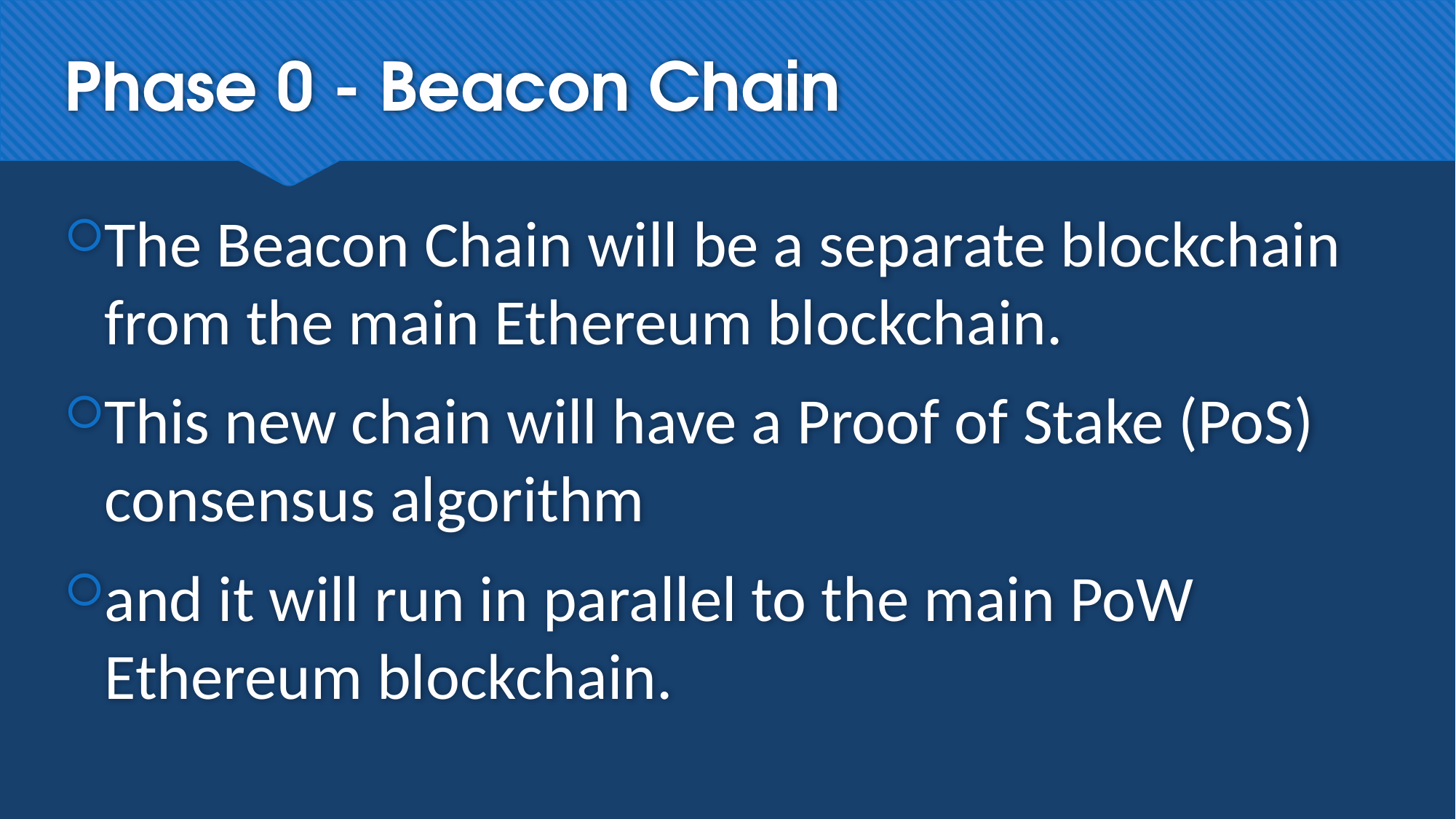

# Phase 0 - Beacon Chain
The Beacon Chain will be a separate blockchain from the main Ethereum blockchain.
This new chain will have a Proof of Stake (PoS) consensus algorithm
and it will run in parallel to the main PoW Ethereum blockchain.